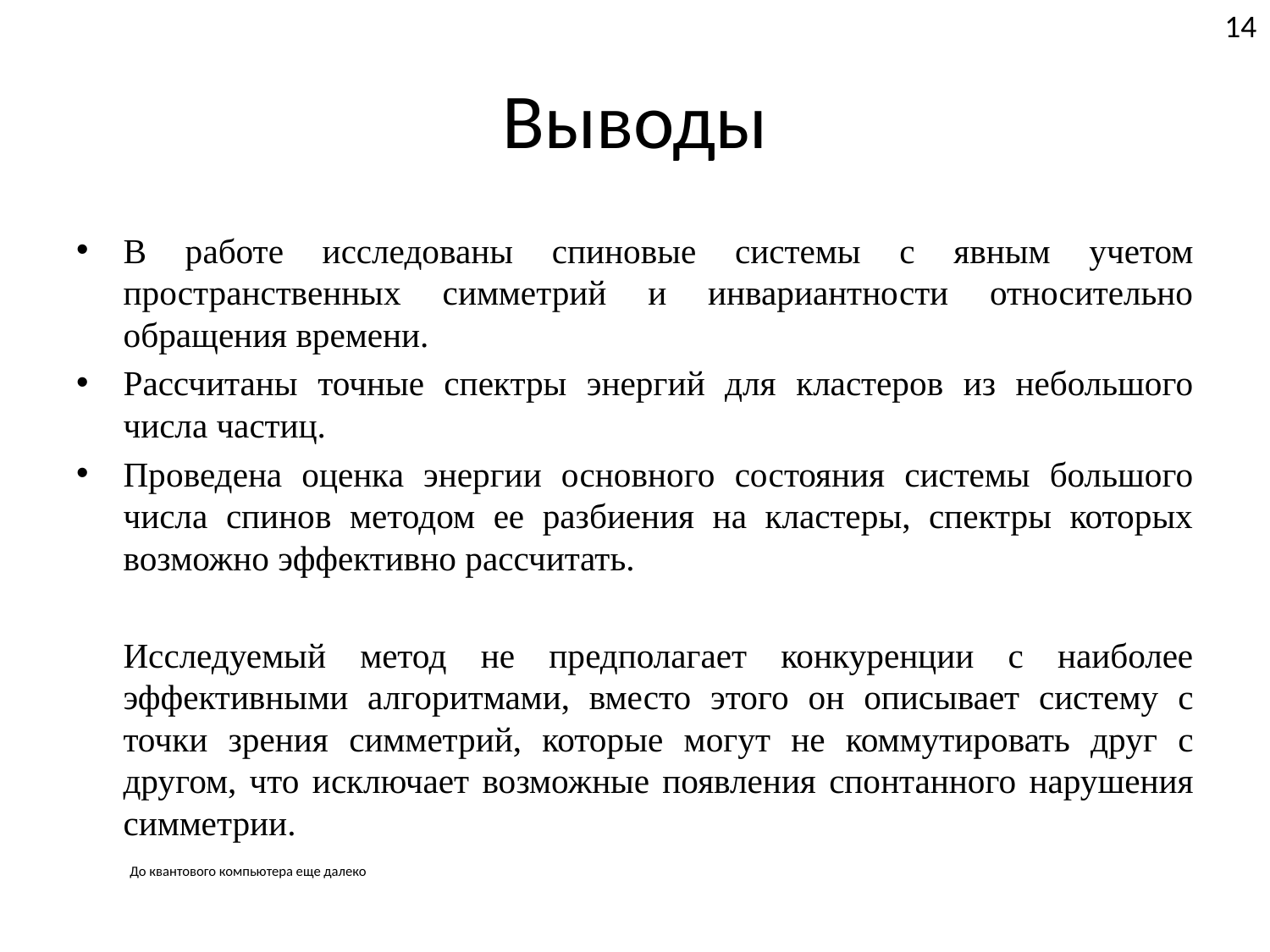

14
# Выводы
В работе исследованы спиновые системы с явным учетом пространственных симметрий и инвариантности относительно обращения времени.
Рассчитаны точные спектры энергий для кластеров из небольшого числа частиц.
Проведена оценка энергии основного состояния системы большого числа спинов методом ее разбиения на кластеры, спектры которых возможно эффективно рассчитать.

	Исследуемый метод не предполагает конкуренции с наиболее эффективными алгоритмами, вместо этого он описывает систему с точки зрения симметрий, которые могут не коммутировать друг с другом, что исключает возможные появления спонтанного нарушения симметрии.
До квантового компьютера еще далеко